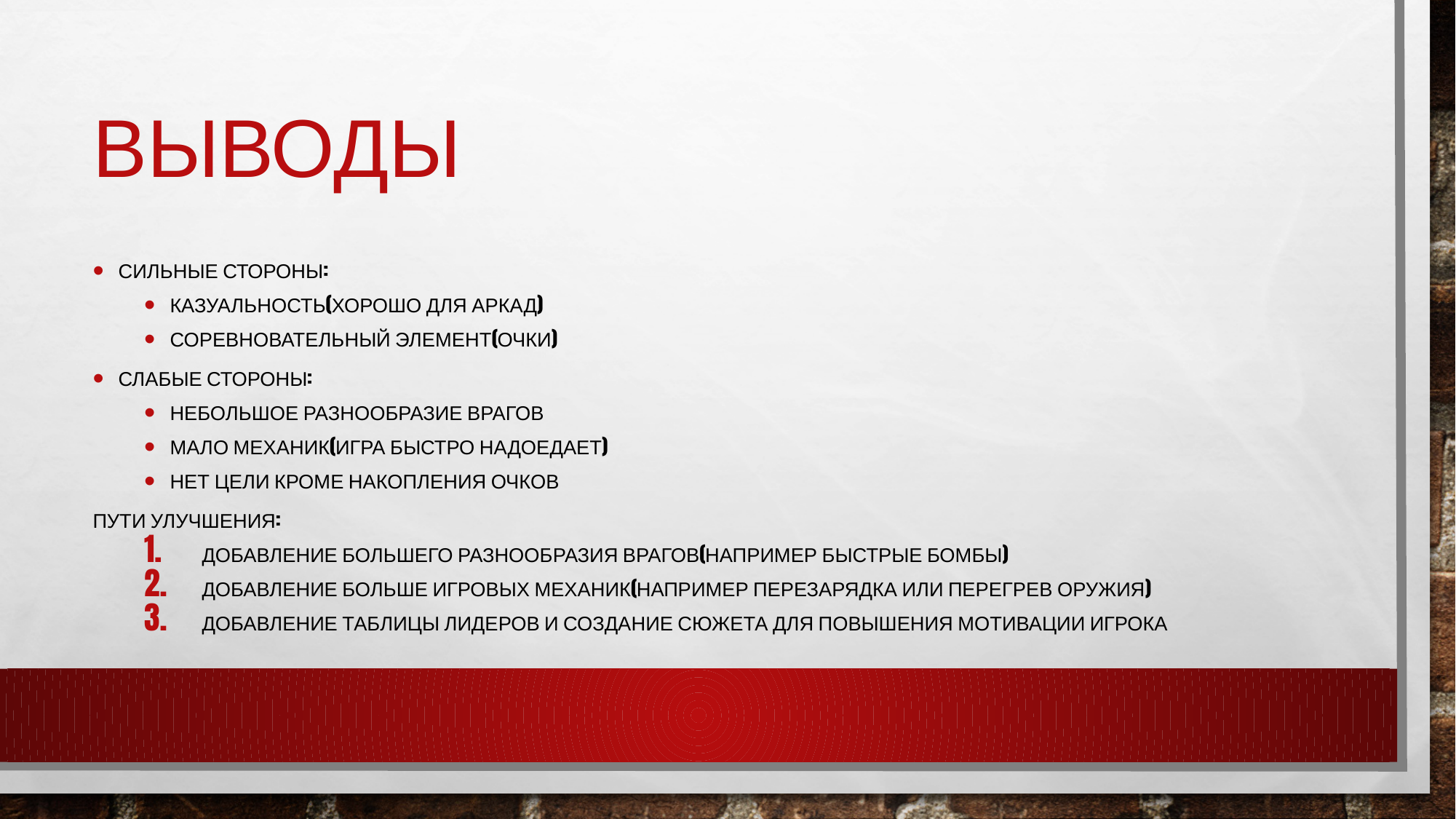

# Выводы
Сильные стороны:
Казуальность(хорошо для аркад)
Соревновательный элемент(очки)
Слабые стороны:
Небольшое разнообразие врагов
Мало механик(игра быстро надоедает)
Нет цели кроме накопления очков
Пути улучшения:
Добавление большего разнообразия врагов(например быстрые бомбы)
Добавление больше игровых механик(например перезарядка или перегрев оружия)
Добавление таблицы лидеров и создание сюжета для повышения мотивации игрока